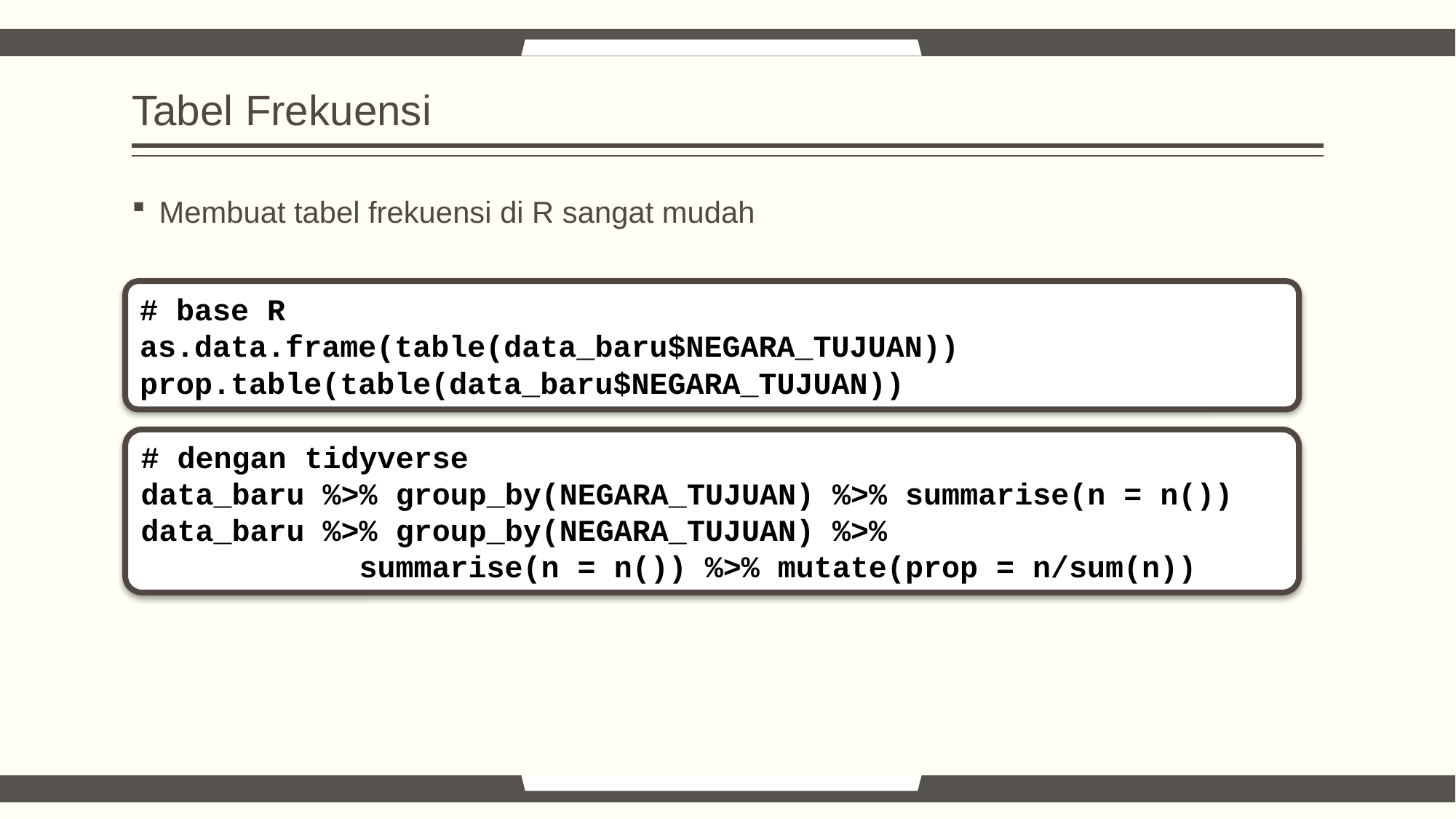

# Tabel Frekuensi
Membuat tabel frekuensi di R sangat mudah
# base R
as.data.frame(table(data_baru$NEGARA_TUJUAN))
prop.table(table(data_baru$NEGARA_TUJUAN))
# dengan tidyverse
data_baru %>% group_by(NEGARA_TUJUAN) %>% summarise(n = n())
data_baru %>% group_by(NEGARA_TUJUAN) %>%
		summarise(n = n()) %>% mutate(prop = n/sum(n))